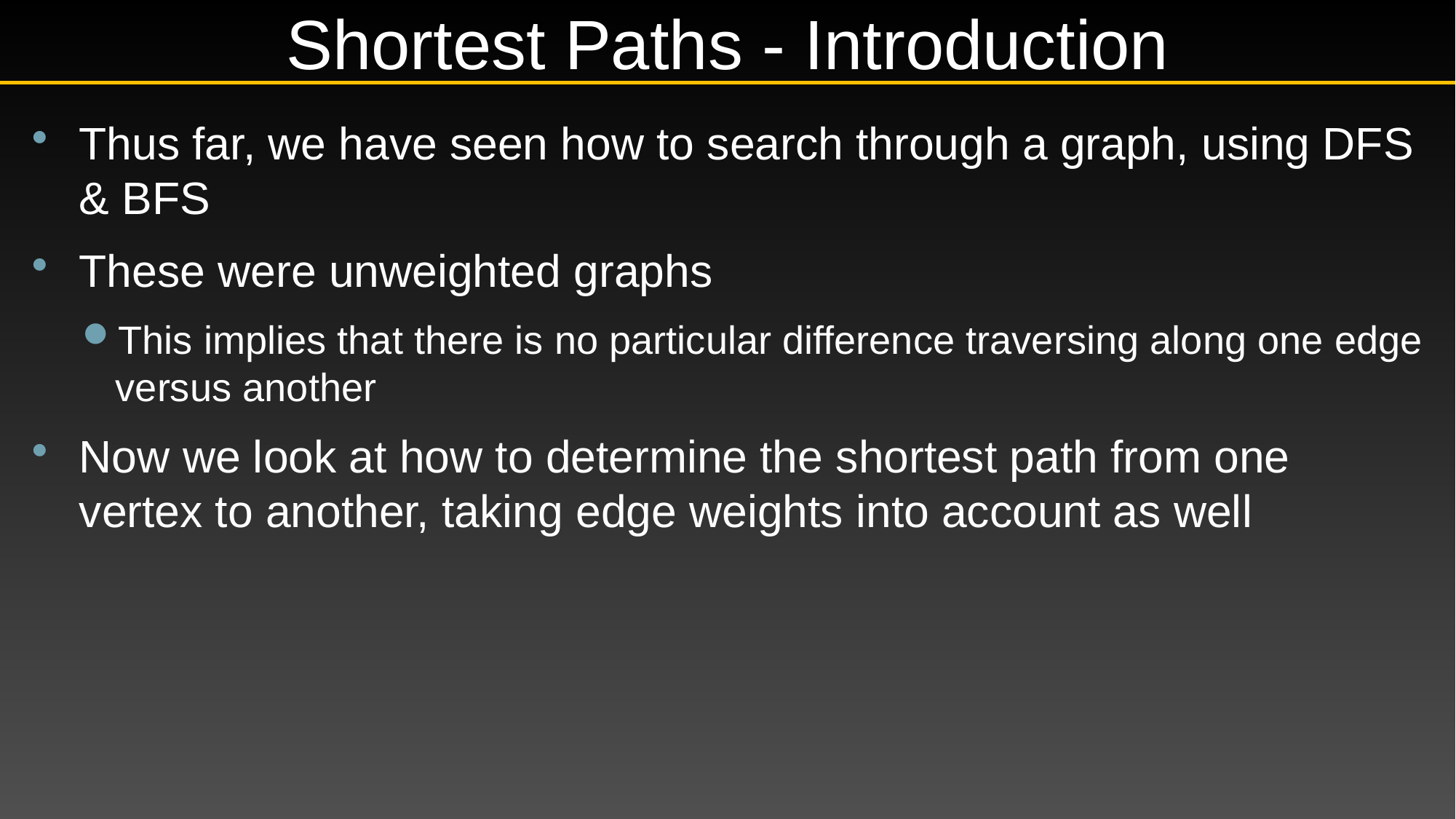

# Shortest Paths - Introduction
Thus far, we have seen how to search through a graph, using DFS & BFS
These were unweighted graphs
This implies that there is no particular difference traversing along one edge versus another
Now we look at how to determine the shortest path from one vertex to another, taking edge weights into account as well